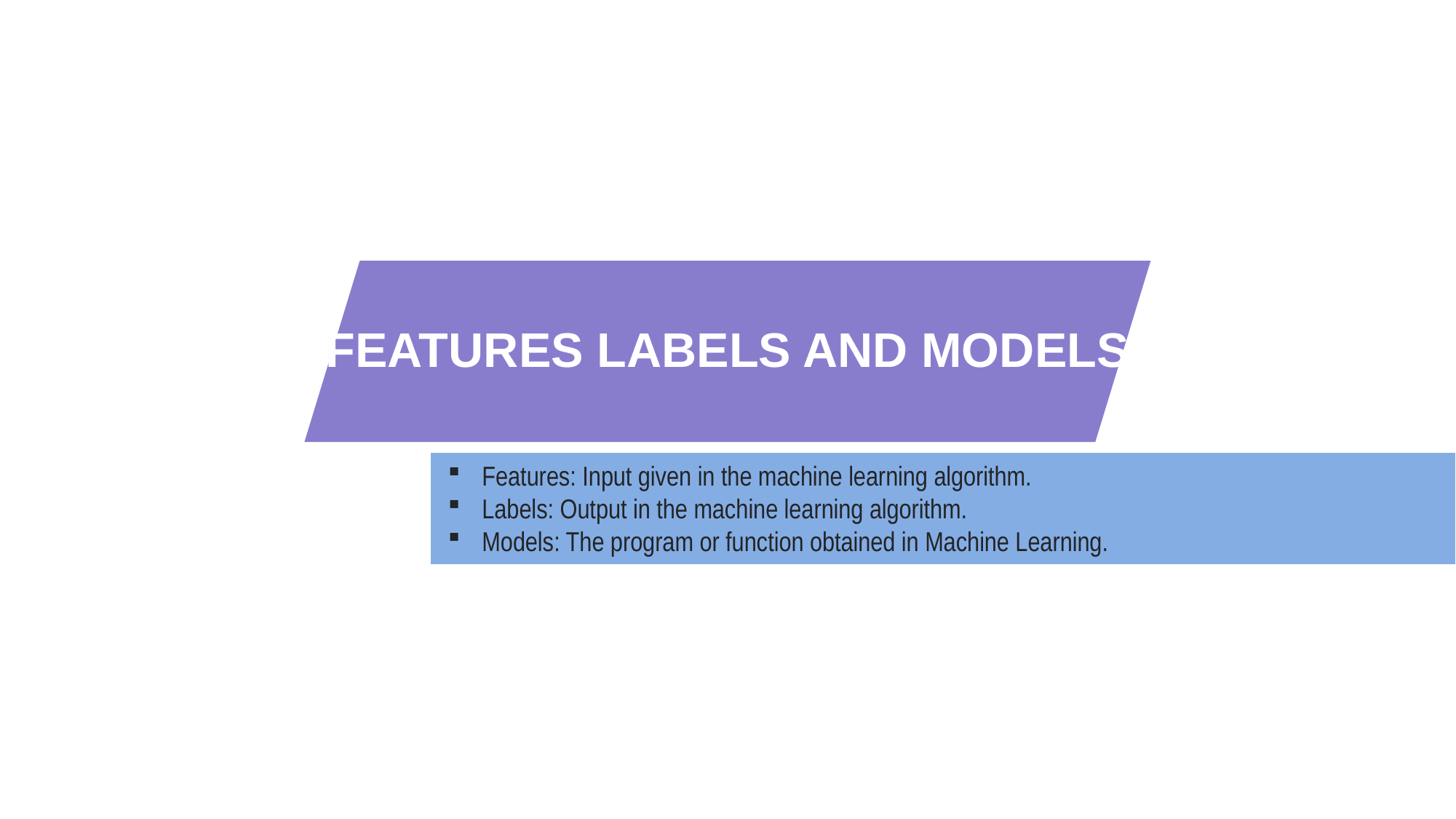

# FEATURES LABELS AND MODELS

Features: Input given in the machine learning algorithm.
Labels: Output in the machine learning algorithm.
Models: The program or function obtained in Machine Learning.